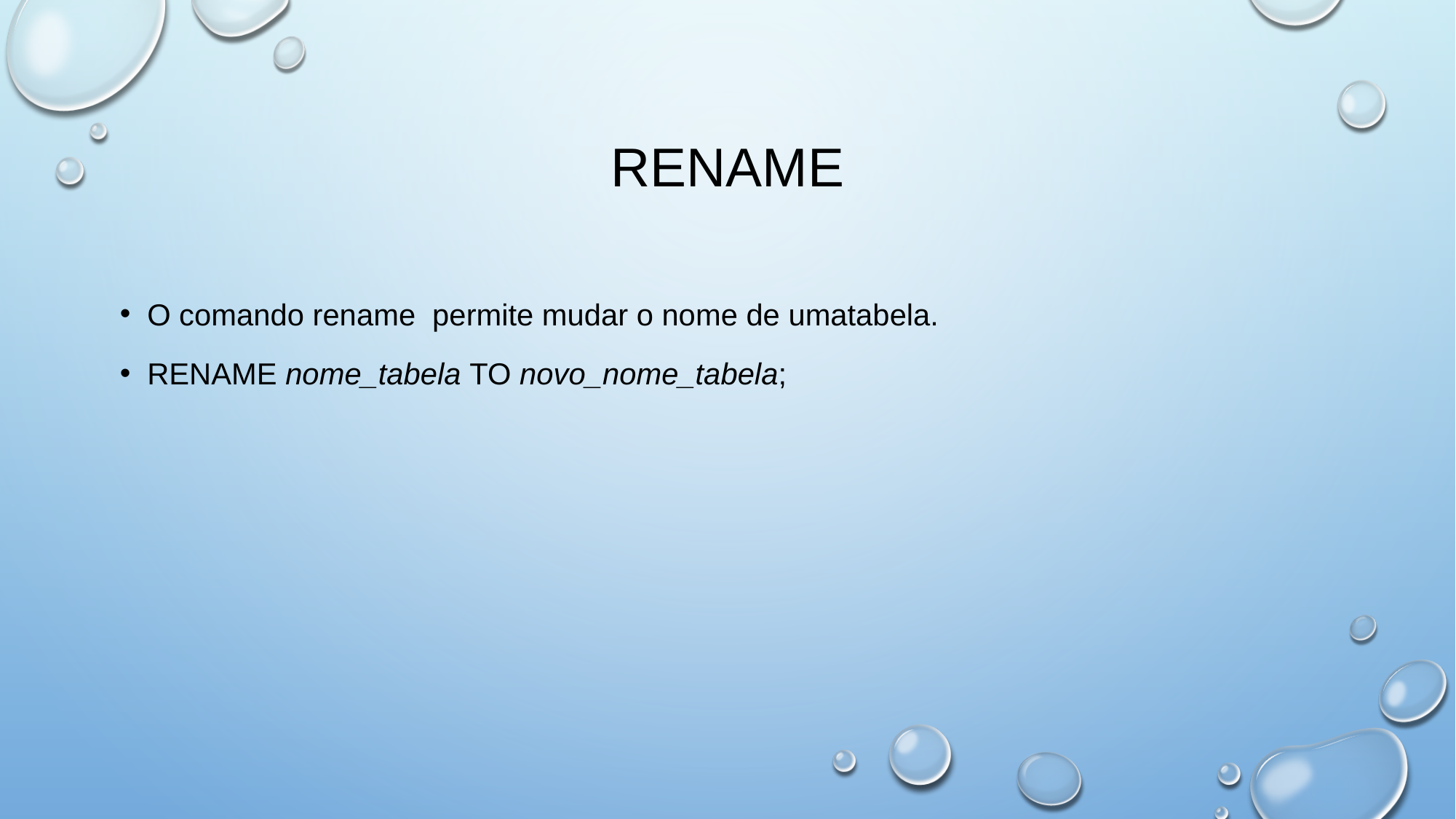

# Rename
O comando rename  permite mudar o nome de umatabela.
RENAME nome_tabela TO novo_nome_tabela;